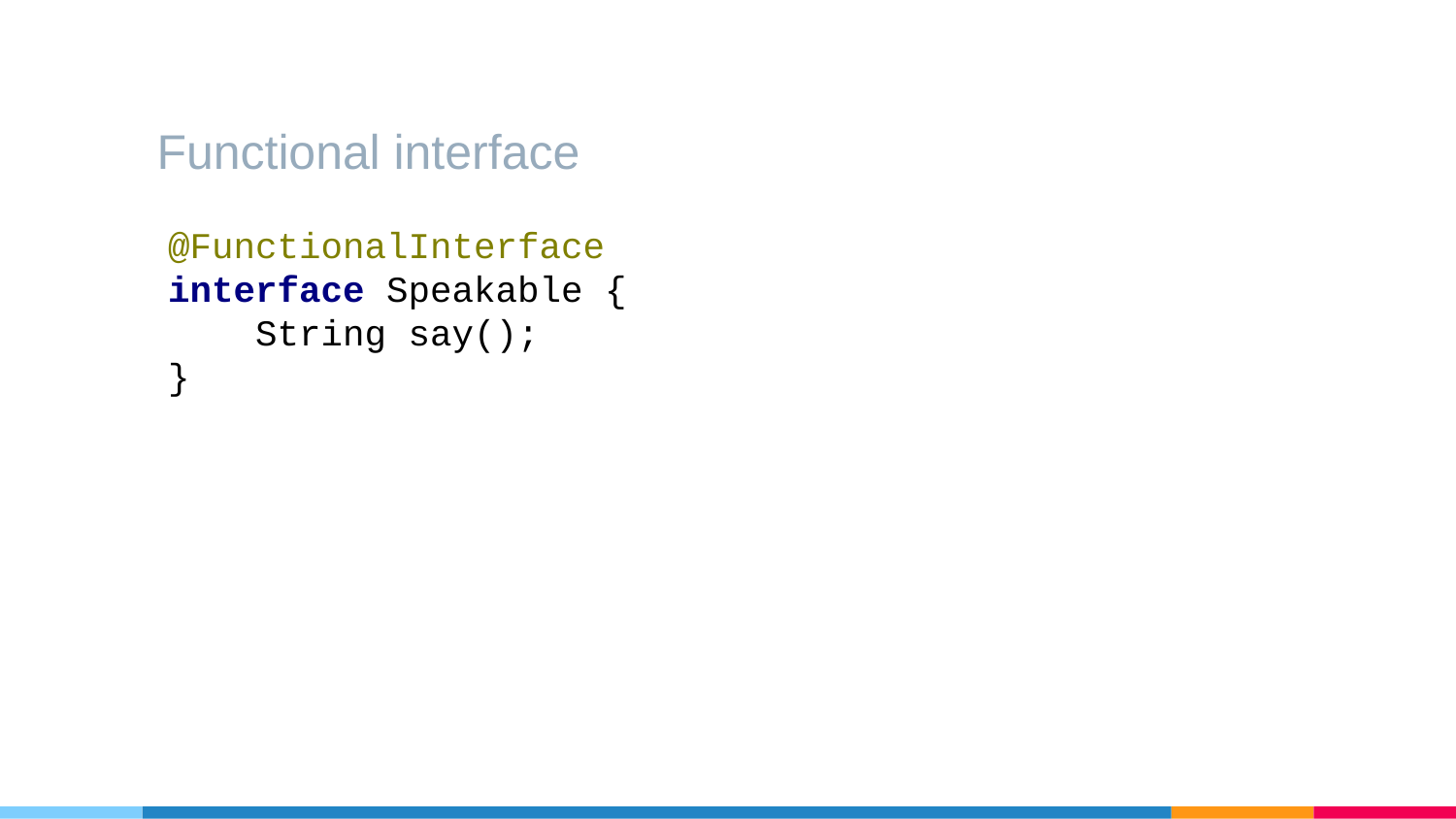

Functional interface
@FunctionalInterface
interface Speakable {
    String say();
}